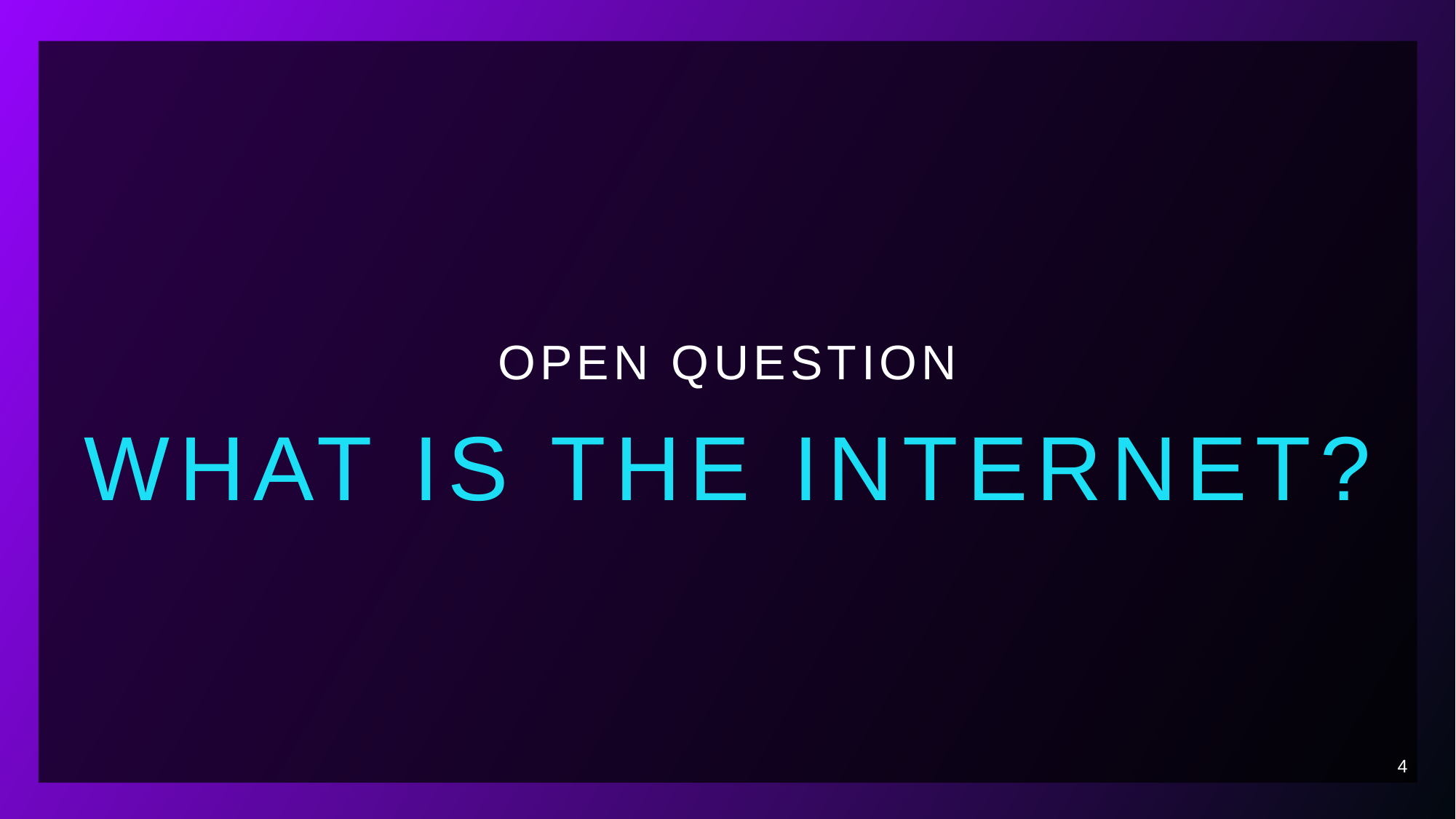

# Open question
What is the Internet?
4